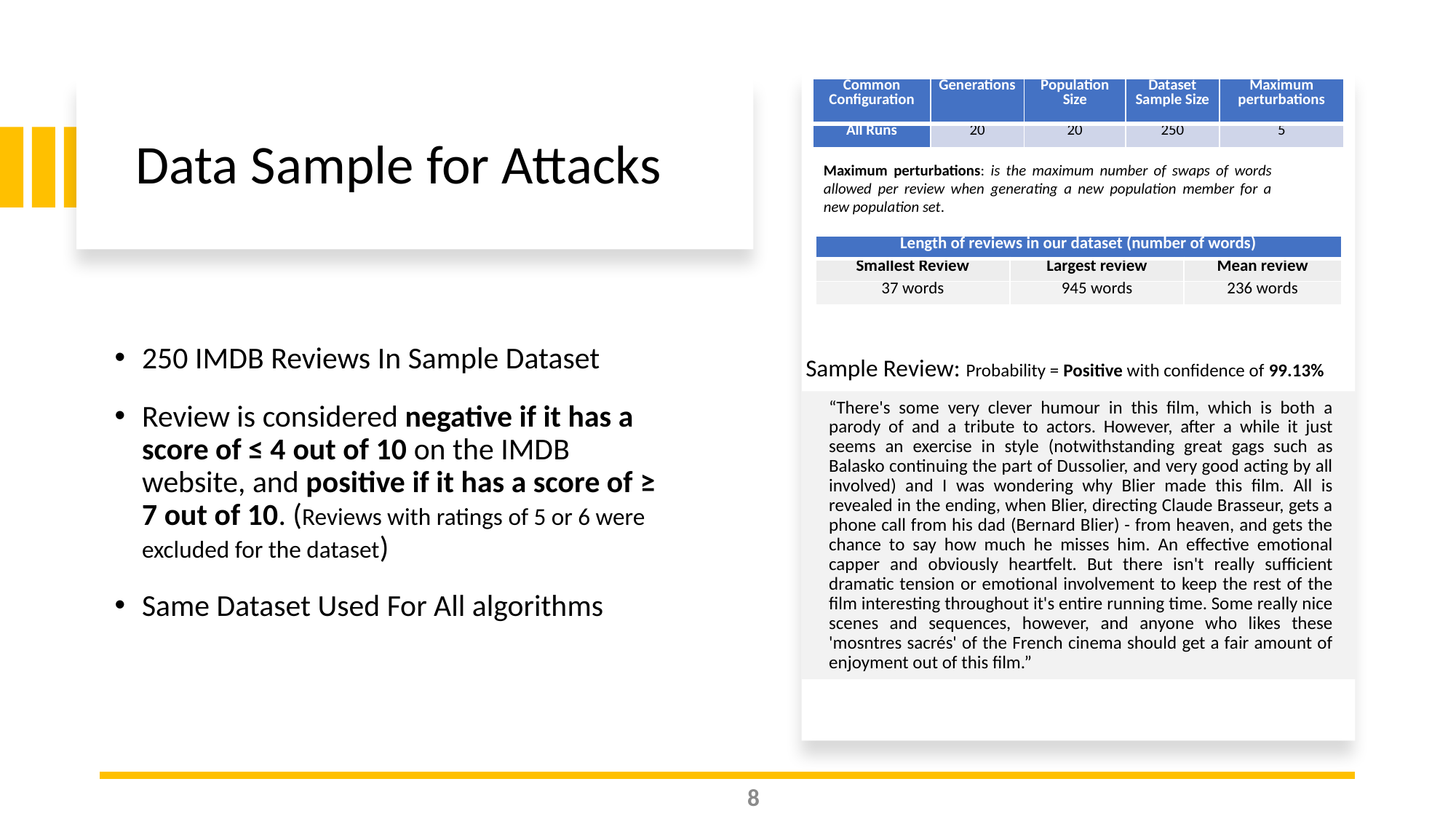

| Common Configuration | Generations | Population Size | Dataset Sample Size | Maximum perturbations |
| --- | --- | --- | --- | --- |
| All Runs | 20 | 20 | 250 | 5 |
# Data Sample for Attacks

Maximum perturbations: is the maximum number of swaps of words allowed per review when generating a new population member for a new population set.
| Length of reviews in our dataset (number of words) |  |  |
| --- | --- | --- |
| Smallest Review | Largest review | Mean review |
| 37 words | 945 words | 236 words |
250 IMDB Reviews In Sample Dataset
Review is considered negative if it has a score of ≤ 4 out of 10 on the IMDB website, and positive if it has a score of ≥ 7 out of 10. (Reviews with ratings of 5 or 6 were excluded for the dataset)
Same Dataset Used For All algorithms
Sample Review: Probability = Positive with confidence of 99.13%
“There's some very clever humour in this film, which is both a parody of and a tribute to actors. However, after a while it just seems an exercise in style (notwithstanding great gags such as Balasko continuing the part of Dussolier, and very good acting by all involved) and I was wondering why Blier made this film. All is revealed in the ending, when Blier, directing Claude Brasseur, gets a phone call from his dad (Bernard Blier) - from heaven, and gets the chance to say how much he misses him. An effective emotional capper and obviously heartfelt. But there isn't really sufficient dramatic tension or emotional involvement to keep the rest of the film interesting throughout it's entire running time. Some really nice scenes and sequences, however, and anyone who likes these 'mosntres sacrés' of the French cinema should get a fair amount of enjoyment out of this film.”
8